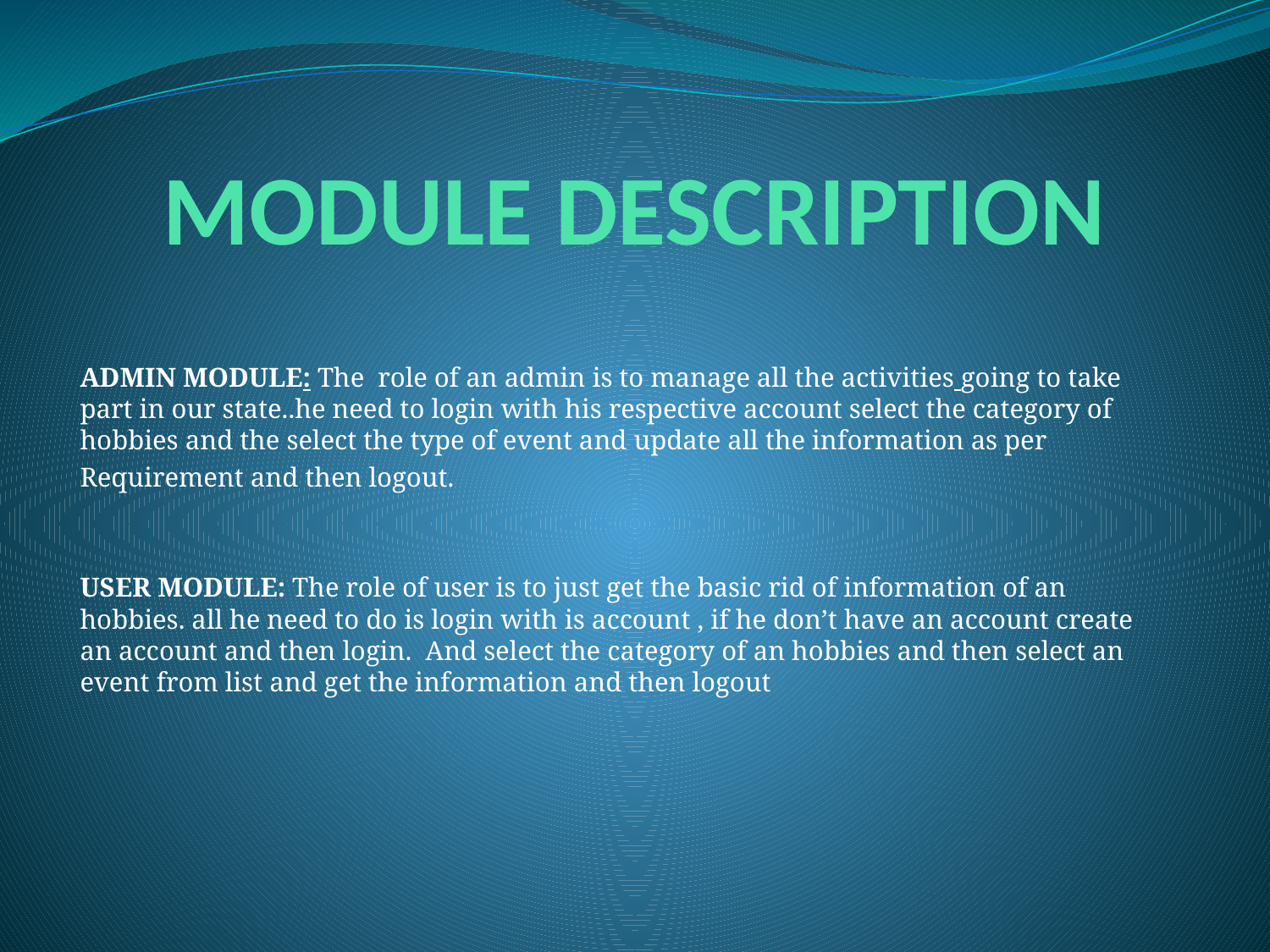

# MODULE DESCRIPTION

ADMIN MODULE: The  role of an admin is to manage all the activities going to take part in our state..he need to login with his respective account select the category of hobbies and the select the type of event and update all the information as per
Requirement and then logout.

USER MODULE: The role of user is to just get the basic rid of information of an hobbies. all he need to do is login with is account , if he don’t have an account create an account and then login.  And select the category of an hobbies and then select an event from list and get the information and then logout